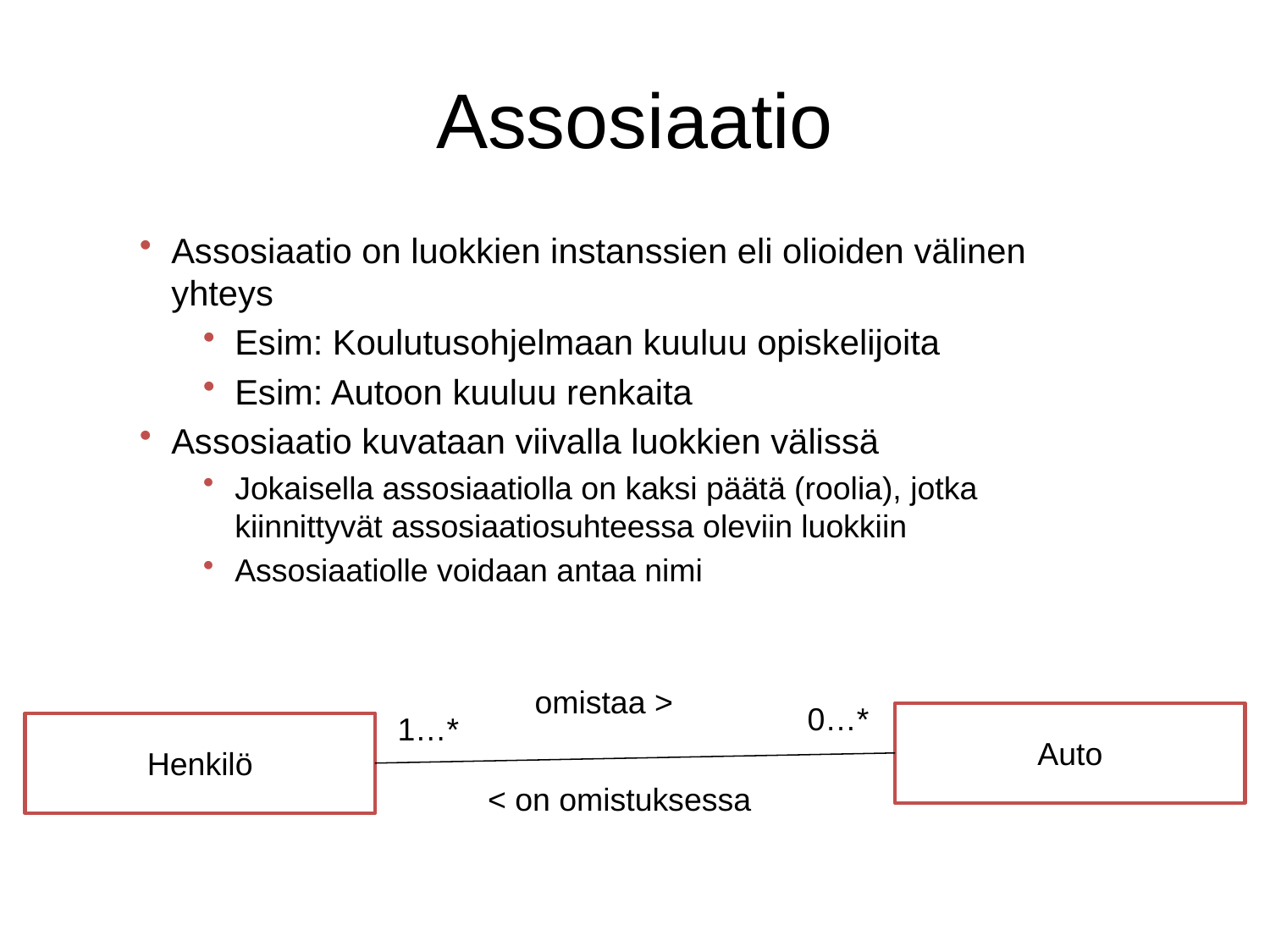

Assosiaatio
Assosiaatio on luokkien instanssien eli olioiden välinen yhteys
Esim: Koulutusohjelmaan kuuluu opiskelijoita
Esim: Autoon kuuluu renkaita
Assosiaatio kuvataan viivalla luokkien välissä
Jokaisella assosiaatiolla on kaksi päätä (roolia), jotka kiinnittyvät assosiaatiosuhteessa oleviin luokkiin
Assosiaatiolle voidaan antaa nimi
omistaa >
0…*
1…*
Auto
Henkilö
< on omistuksessa